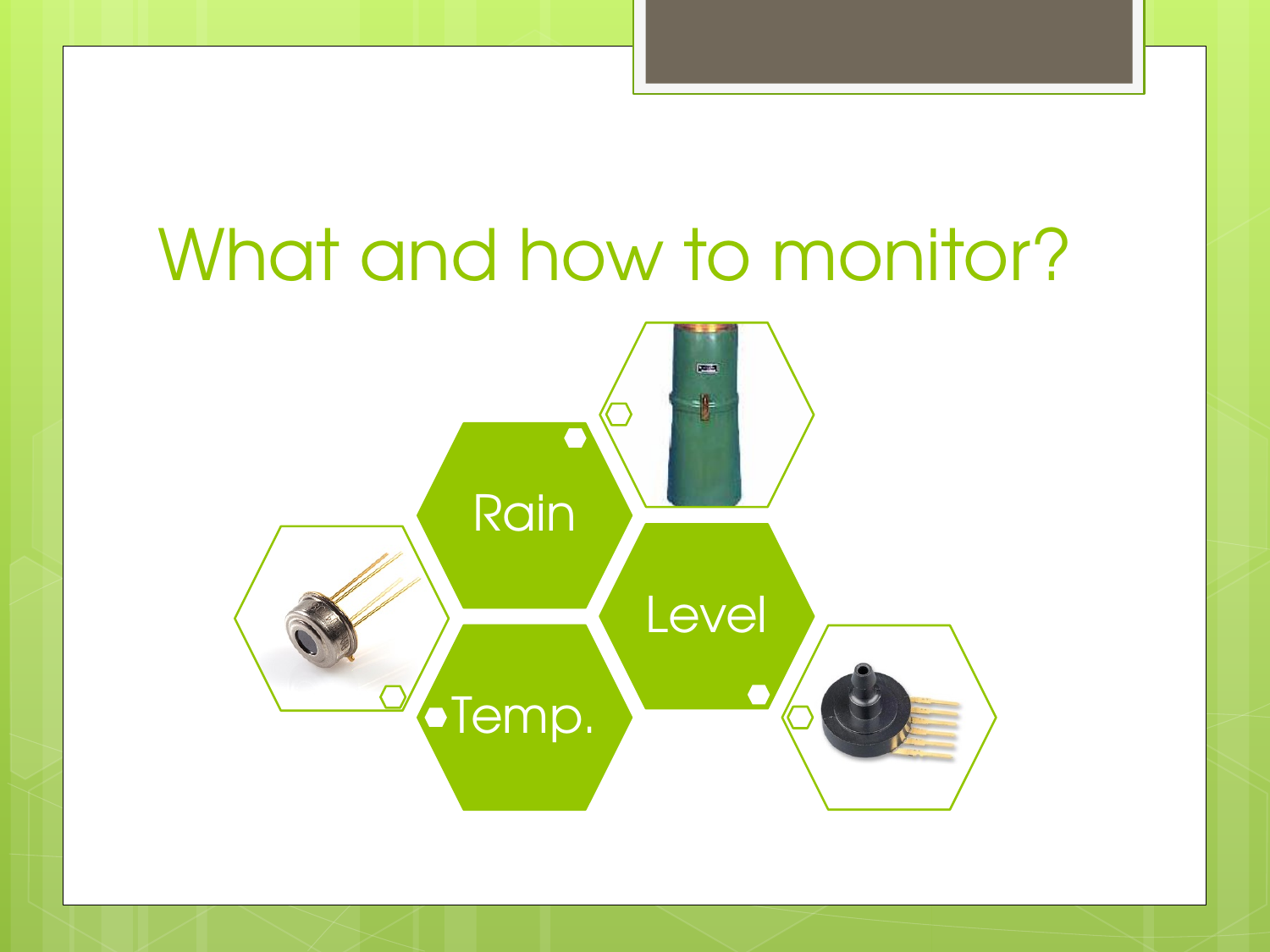

# What and how to monitor?
Temp.
Level
Rain